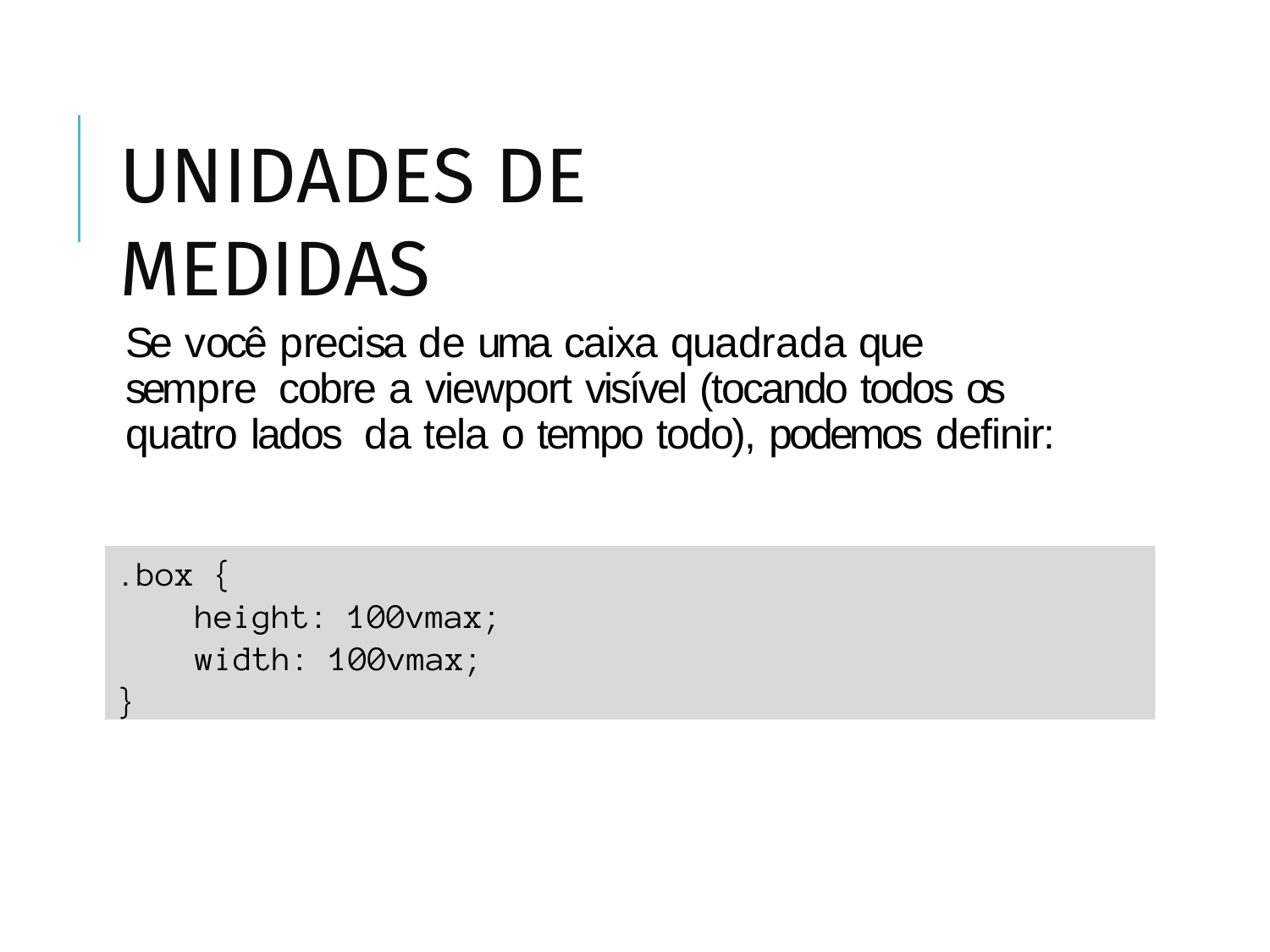

# UNIDADES DE MEDIDAS
Se você precisa de uma caixa quadrada que sempre  cobre a viewport visível (tocando todos os quatro lados  da tela o tempo todo), podemos definir:
.box {
height: 100vmax;
width: 100vmax;
}